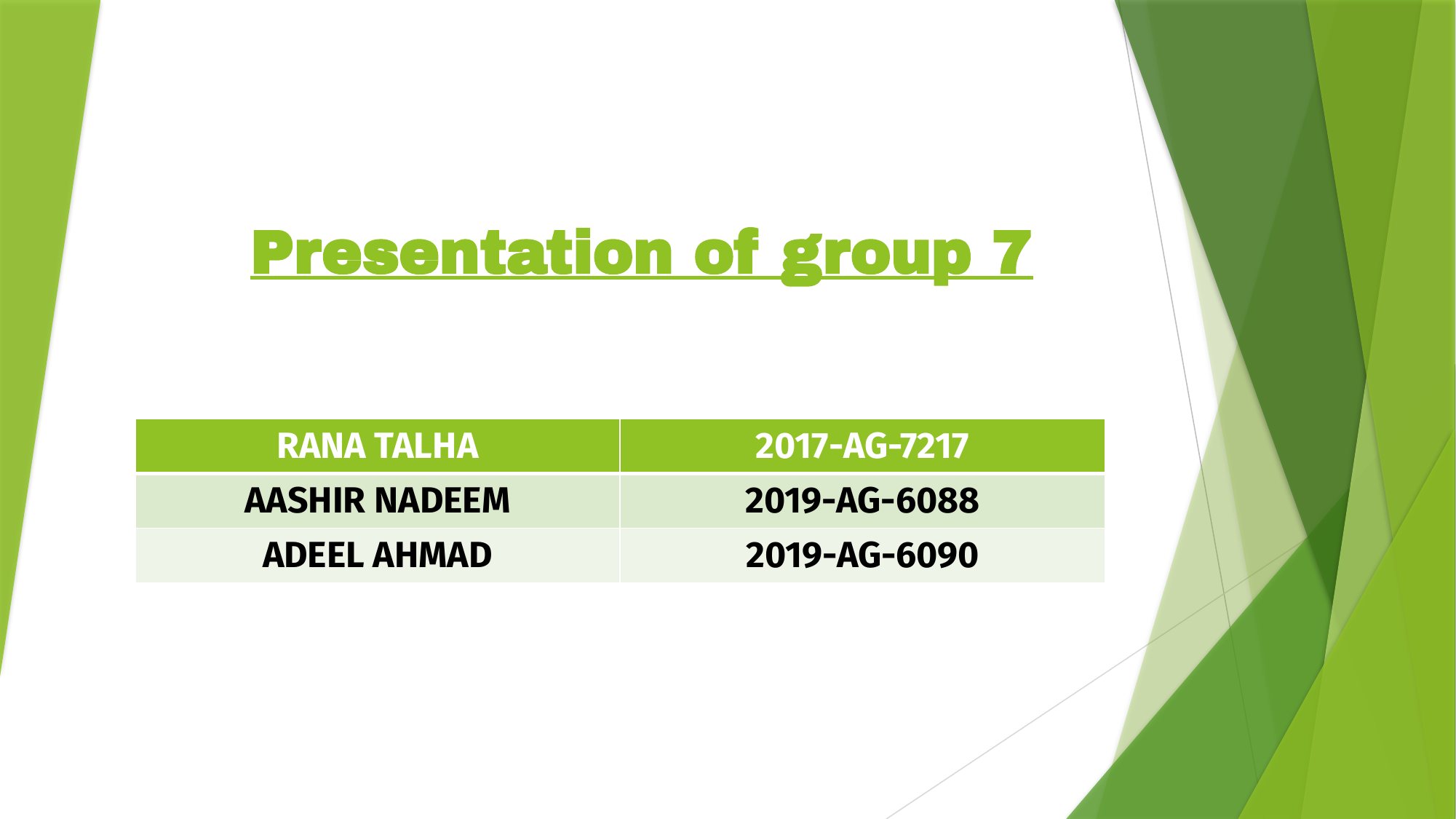

# Presentation of group 7
| RANA TALHA | 2017-AG-7217 |
| --- | --- |
| AASHIR NADEEM | 2019-AG-6088 |
| ADEEL AHMAD | 2019-AG-6090 |